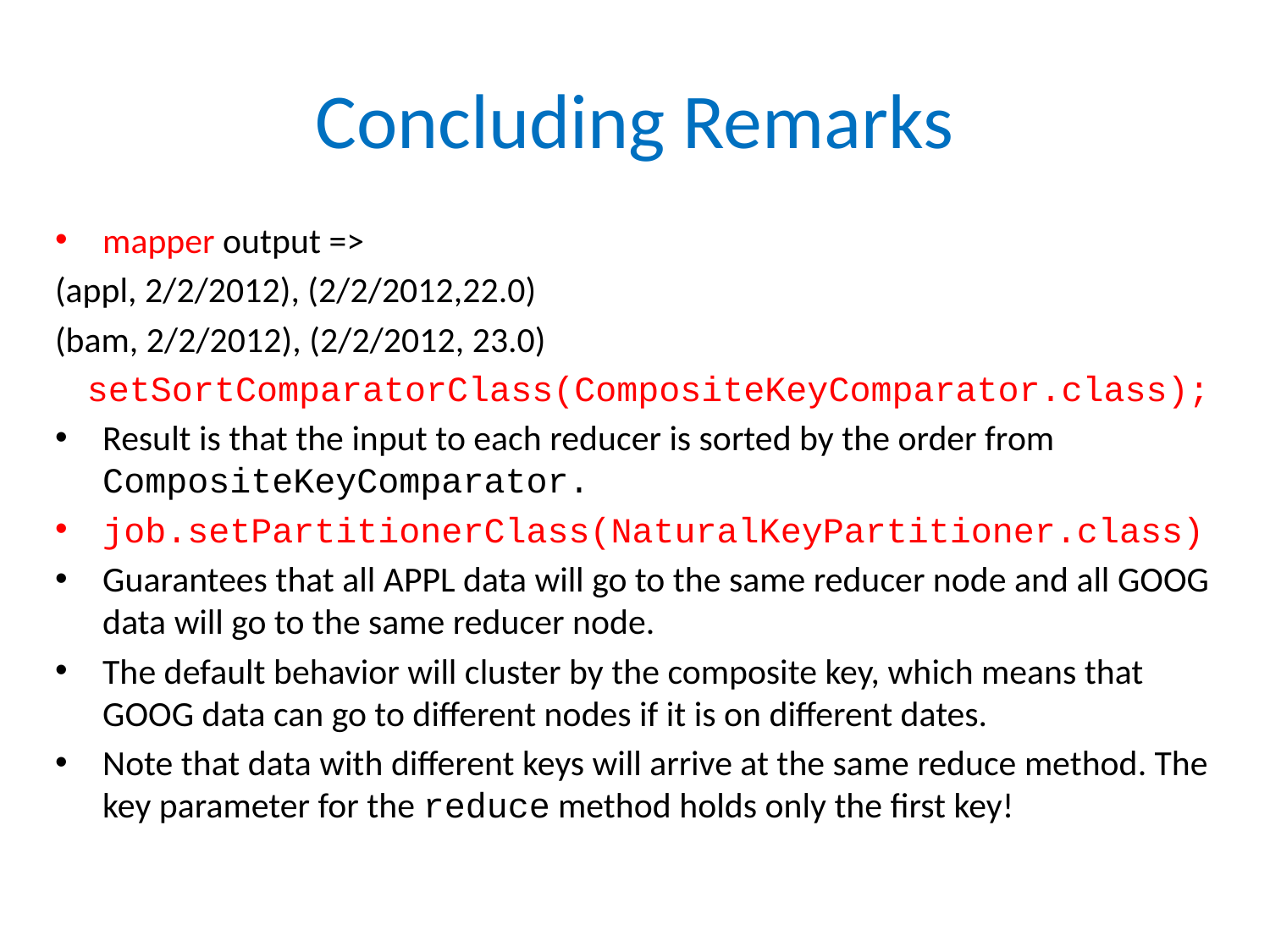

# Concluding Remarks
mapper output =>
(appl, 2/2/2012), (2/2/2012,22.0)
(bam, 2/2/2012), (2/2/2012, 23.0)
    setSortComparatorClass(CompositeKeyComparator.class);
Result is that the input to each reducer is sorted by the order from CompositeKeyComparator.
job.setPartitionerClass(NaturalKeyPartitioner.class)
Guarantees that all APPL data will go to the same reducer node and all GOOG data will go to the same reducer node.
The default behavior will cluster by the composite key, which means that GOOG data can go to different nodes if it is on different dates.
Note that data with different keys will arrive at the same reduce method. The key parameter for the reduce method holds only the first key!